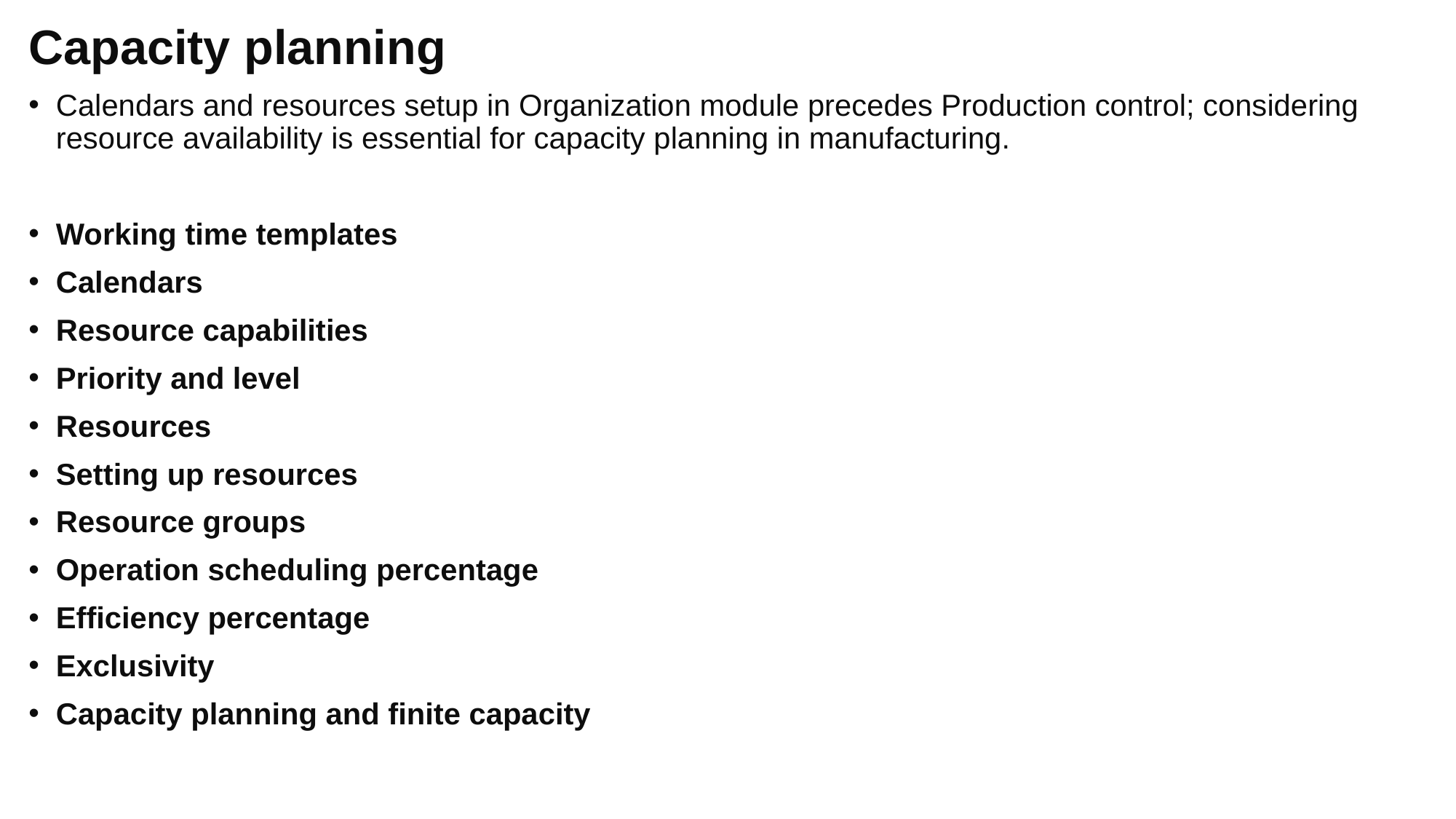

Capacity planning
Calendars and resources setup in Organization module precedes Production control; considering resource availability is essential for capacity planning in manufacturing.

Working time templates
Calendars
Resource capabilities
Priority and level
Resources
Setting up resources
Resource groups
Operation scheduling percentage
Efficiency percentage
Exclusivity
Capacity planning and finite capacity